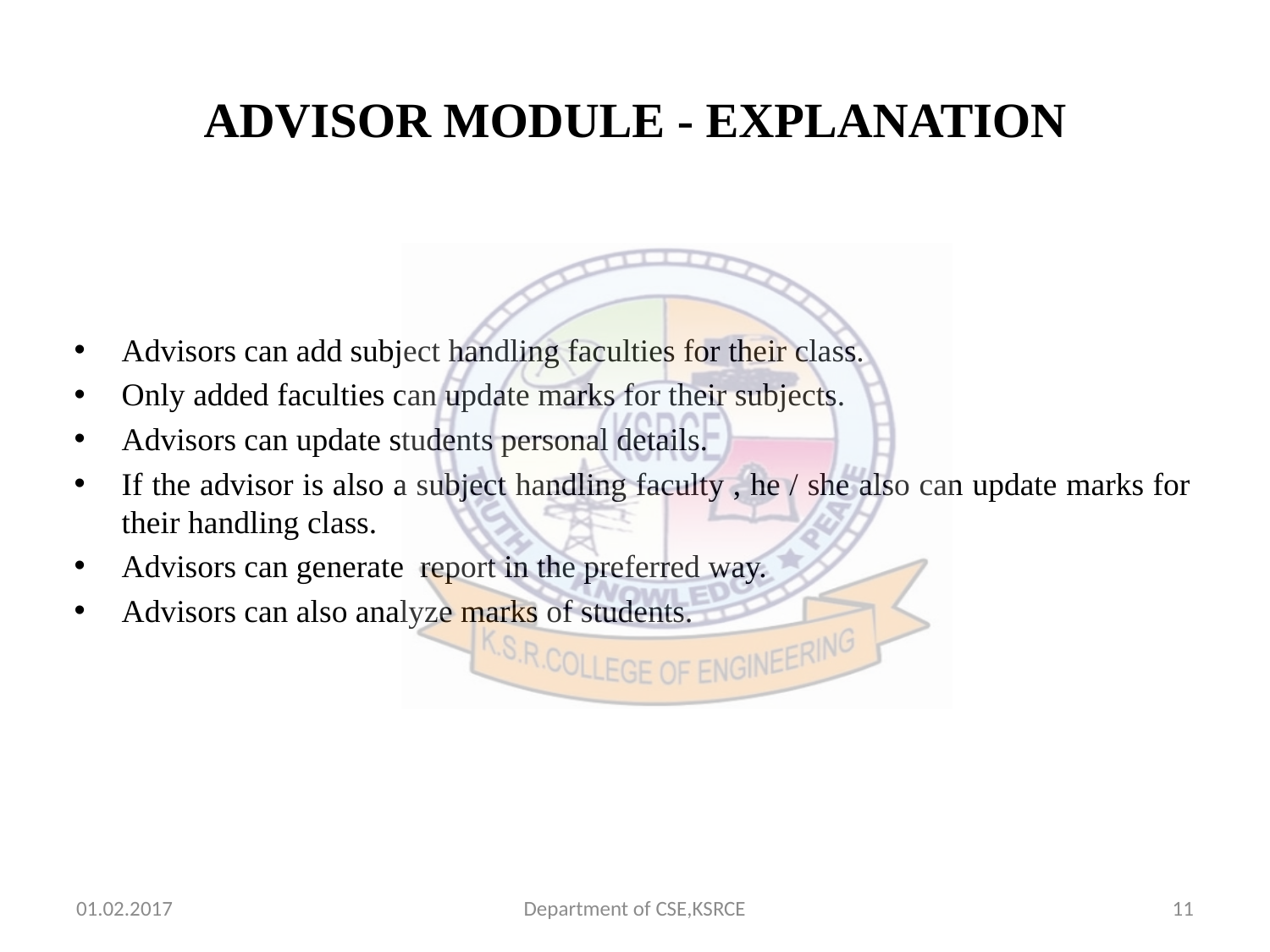

# ADVISOR MODULE - EXPLANATION

Advisors can add subject handling faculties for their class.
Only added faculties can update marks for their subjects.
Advisors can update students personal details.
If the advisor is also a subject handling faculty , he / she also can update marks for their handling class.
Advisors can generate  report in the preferred way.
Advisors can also analyze marks of students.
01.02.2017
Department of CSE,KSRCE
11